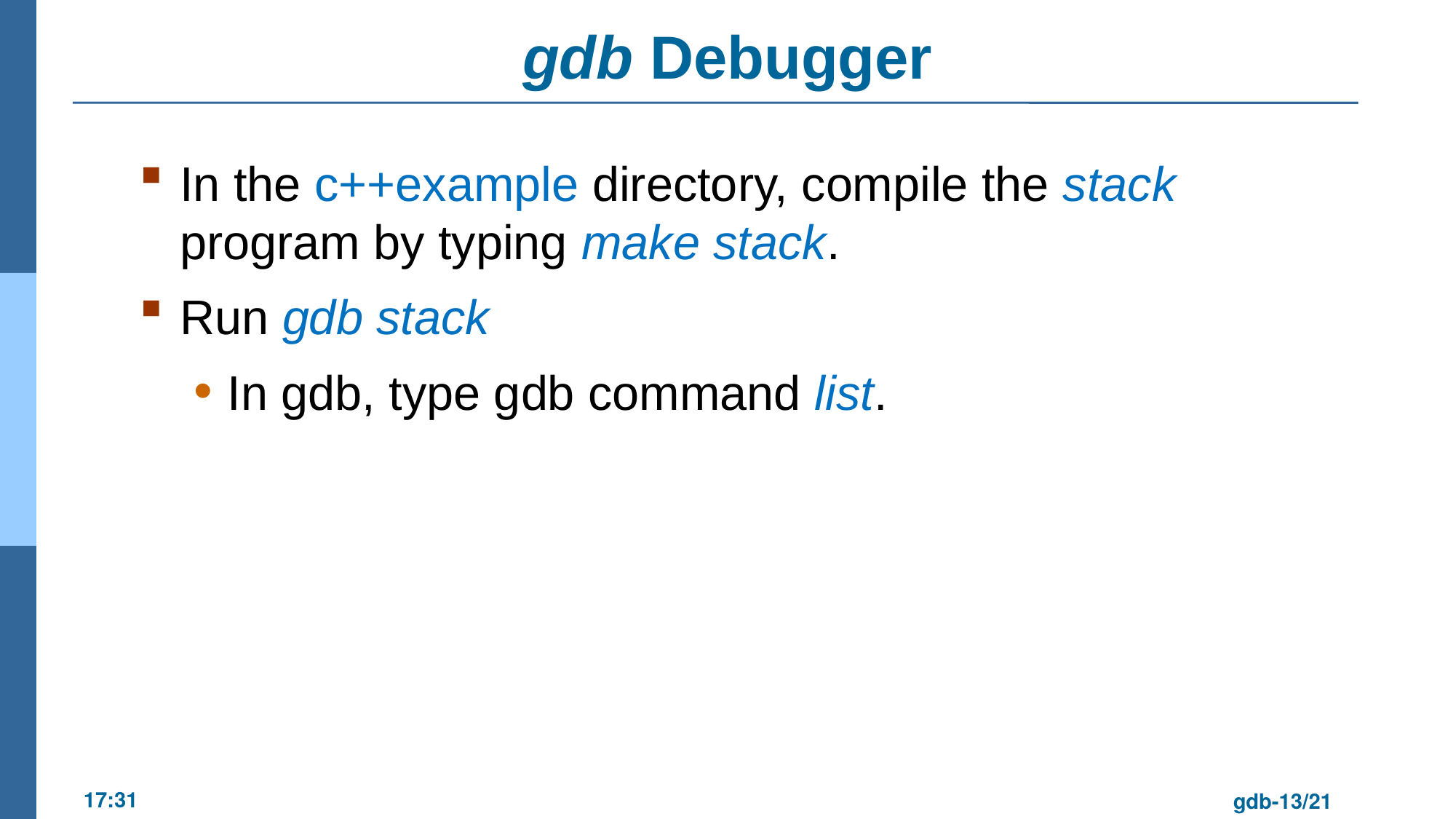

# gdb Debugger
In the c++example directory, compile the stack program by typing make stack.
Run gdb stack
In gdb, type gdb command list.